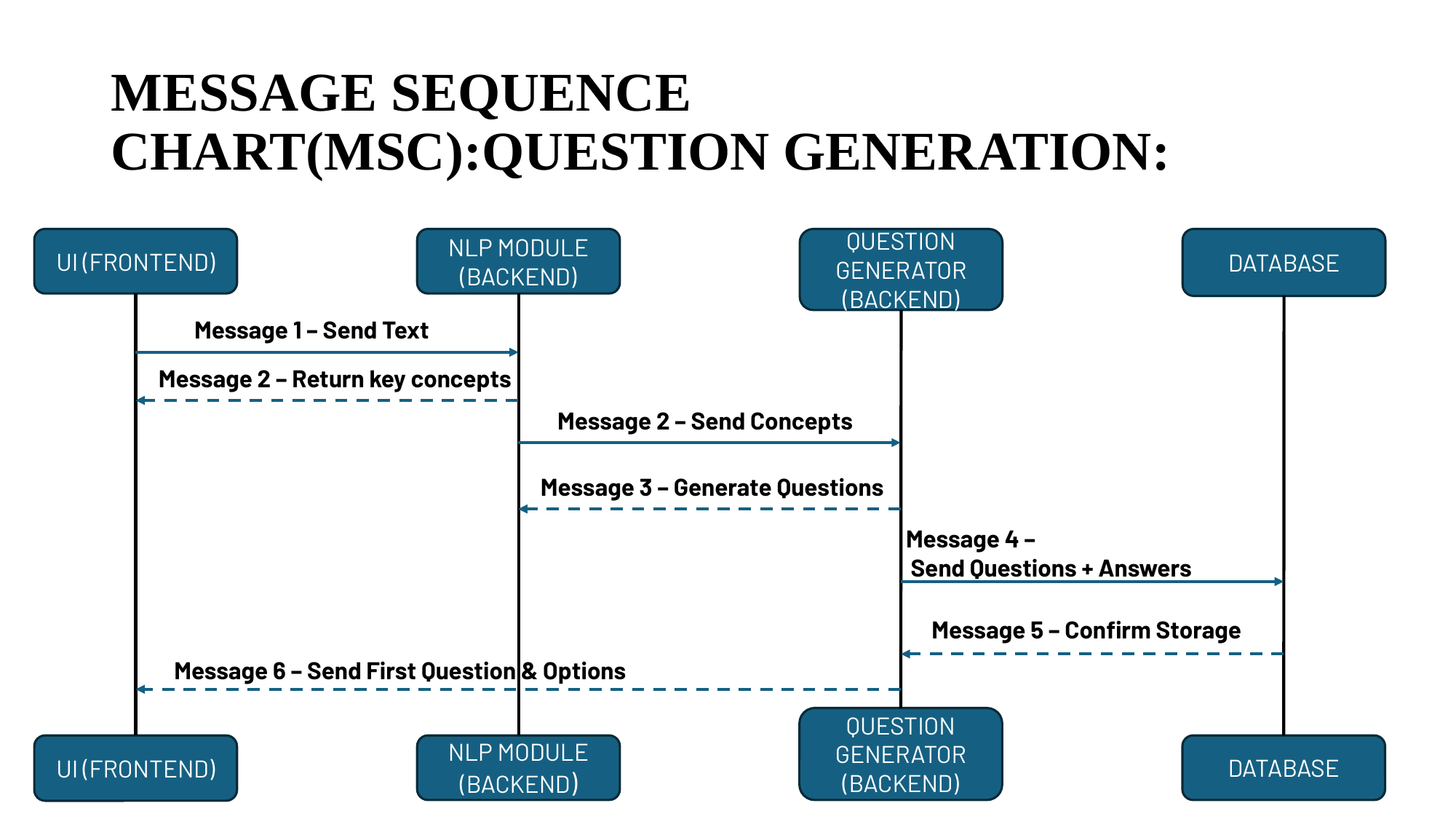

# MESSAGE SEQUENCE CHART(MSC):QUESTION GENERATION:
UI (FRONTEND)
QUESTION GENERATOR (BACKEND)
NLP MODULE (BACKEND)
DATABASE
Message 1 – Send Text
Message 2 – Return key concepts
Message 2 – Send Concepts
Message 3 – Generate Questions
Message 4 –
 Send Questions + Answers
Message 5 – Confirm Storage
Message 6 – Send First Question & Options
QUESTION GENERATOR (BACKEND)
UI (FRONTEND)
NLP MODULE (BACKEND)
DATABASE